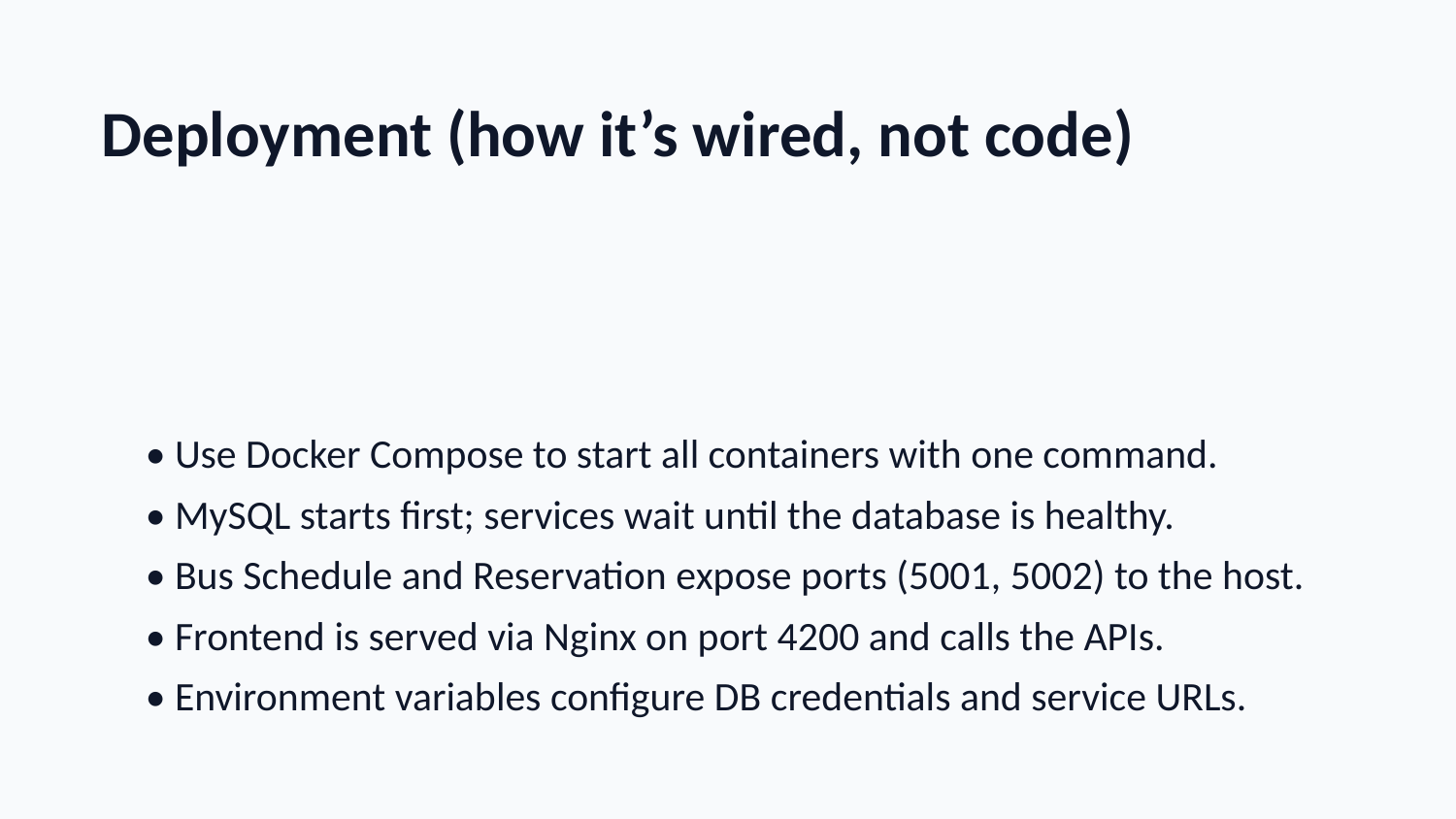

Deployment (how it’s wired, not code)
• Use Docker Compose to start all containers with one command.
• MySQL starts first; services wait until the database is healthy.
• Bus Schedule and Reservation expose ports (5001, 5002) to the host.
• Frontend is served via Nginx on port 4200 and calls the APIs.
• Environment variables configure DB credentials and service URLs.